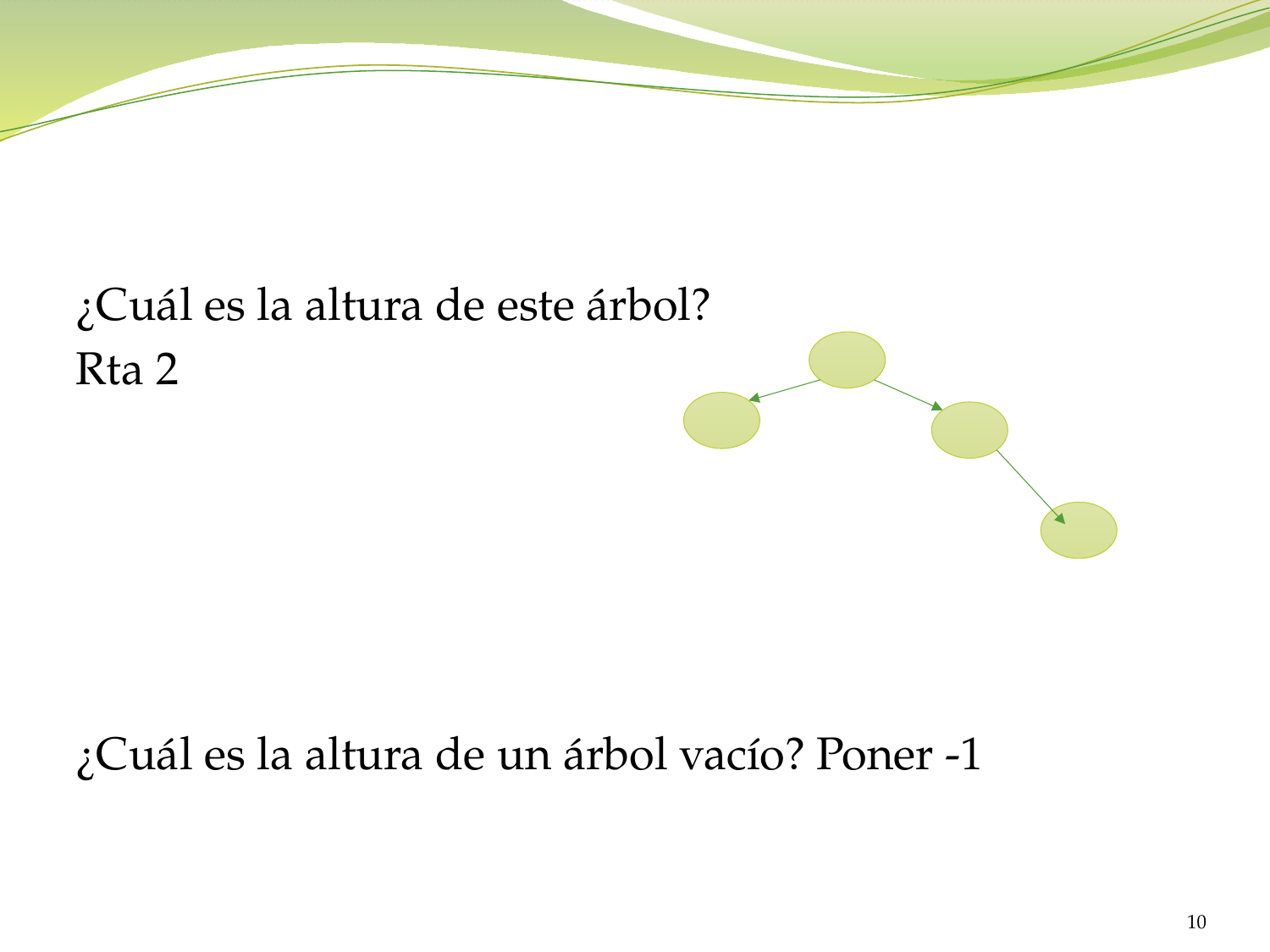

#
¿Cuál es la altura de este árbol?
Rta 2

¿Cuál es la altura de un árbol vacío? Poner -1

10